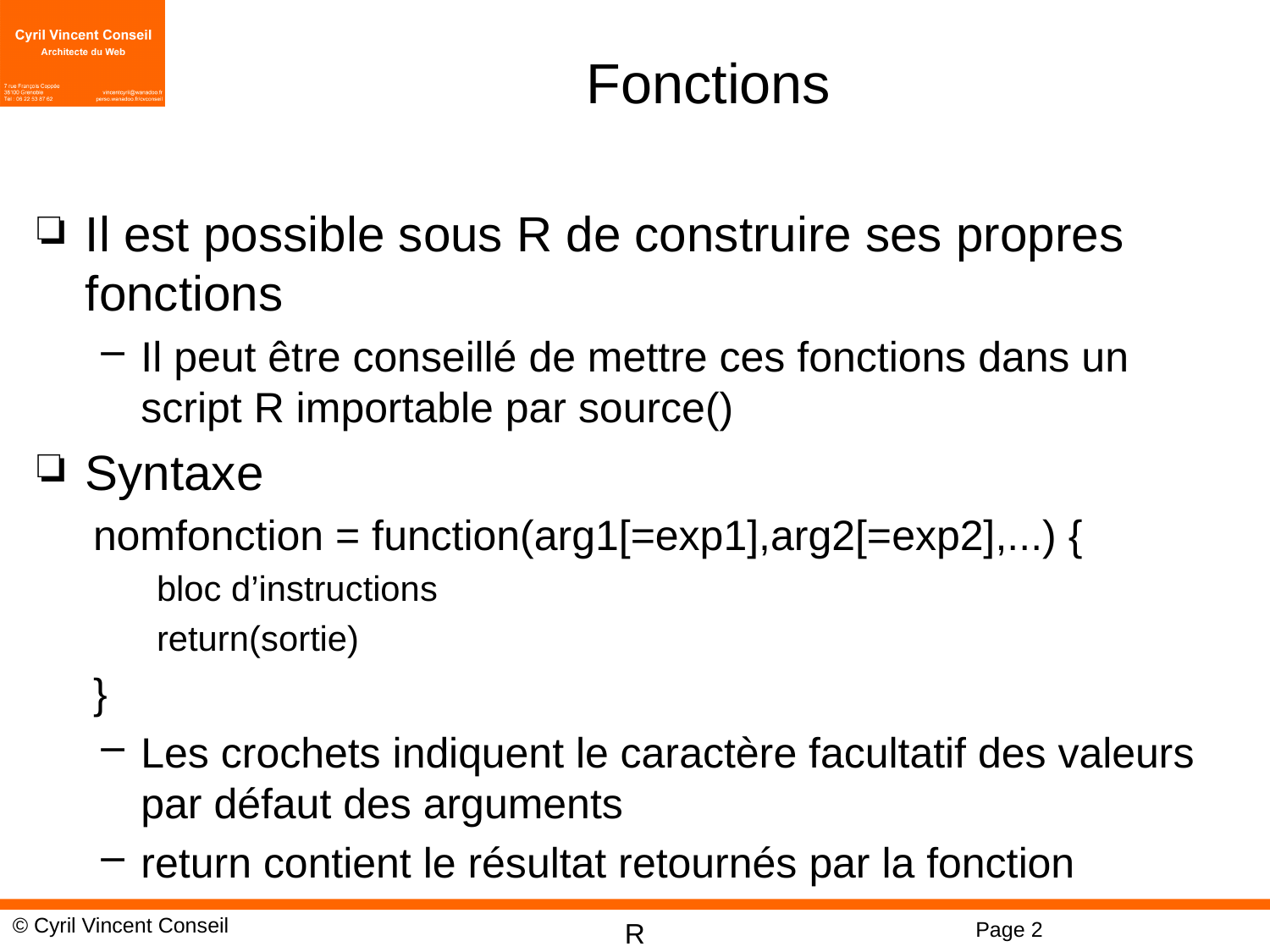

# Fonctions
Il est possible sous R de construire ses propres fonctions
Il peut être conseillé de mettre ces fonctions dans un script R importable par source()
Syntaxe
nomfonction = function(arg1[=exp1],arg2[=exp2],...) {
bloc d’instructions
return(sortie)
}
Les crochets indiquent le caractère facultatif des valeurs par défaut des arguments
return contient le résultat retournés par la fonction